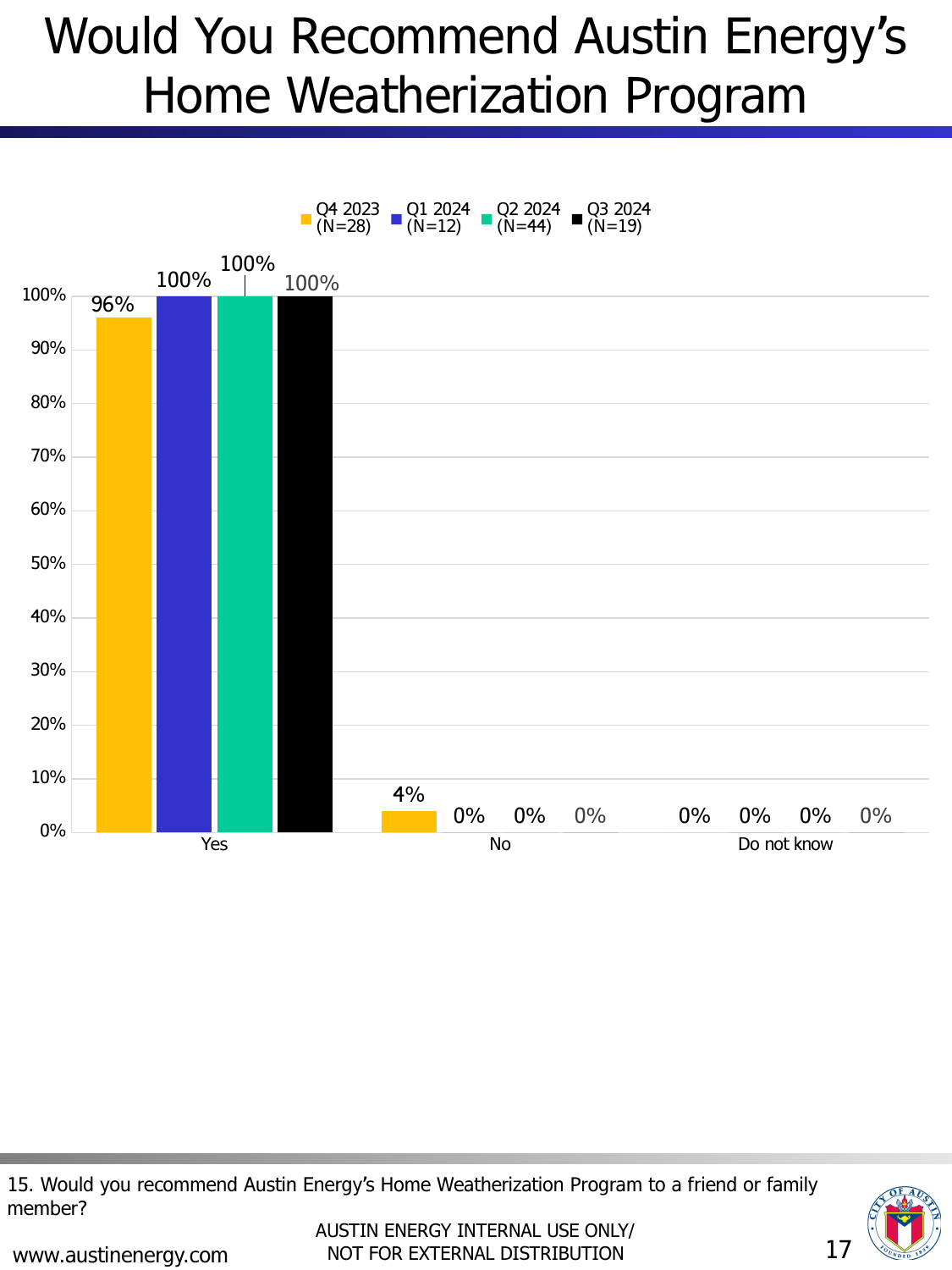

# Would You Recommend Austin Energy’s Home Weatherization Program

### Chart

| Category | Q4 2023
(N=28) | Q1 2024
(N=12) | Q2 2024
(N=44) | Q3 2024
(N=19) |
|---|---|---|---|---|
| Yes | 0.96 | 1.0 | 1.0 | 1.0 |
| No | 0.04 | 0.0 | 0.0 | 0.0 |
| Do not know | 0.0 | 0.0 | 0.0 | 0.0 |
15. Would you recommend Austin Energy’s Home Weatherization Program to a friend or family member?
17